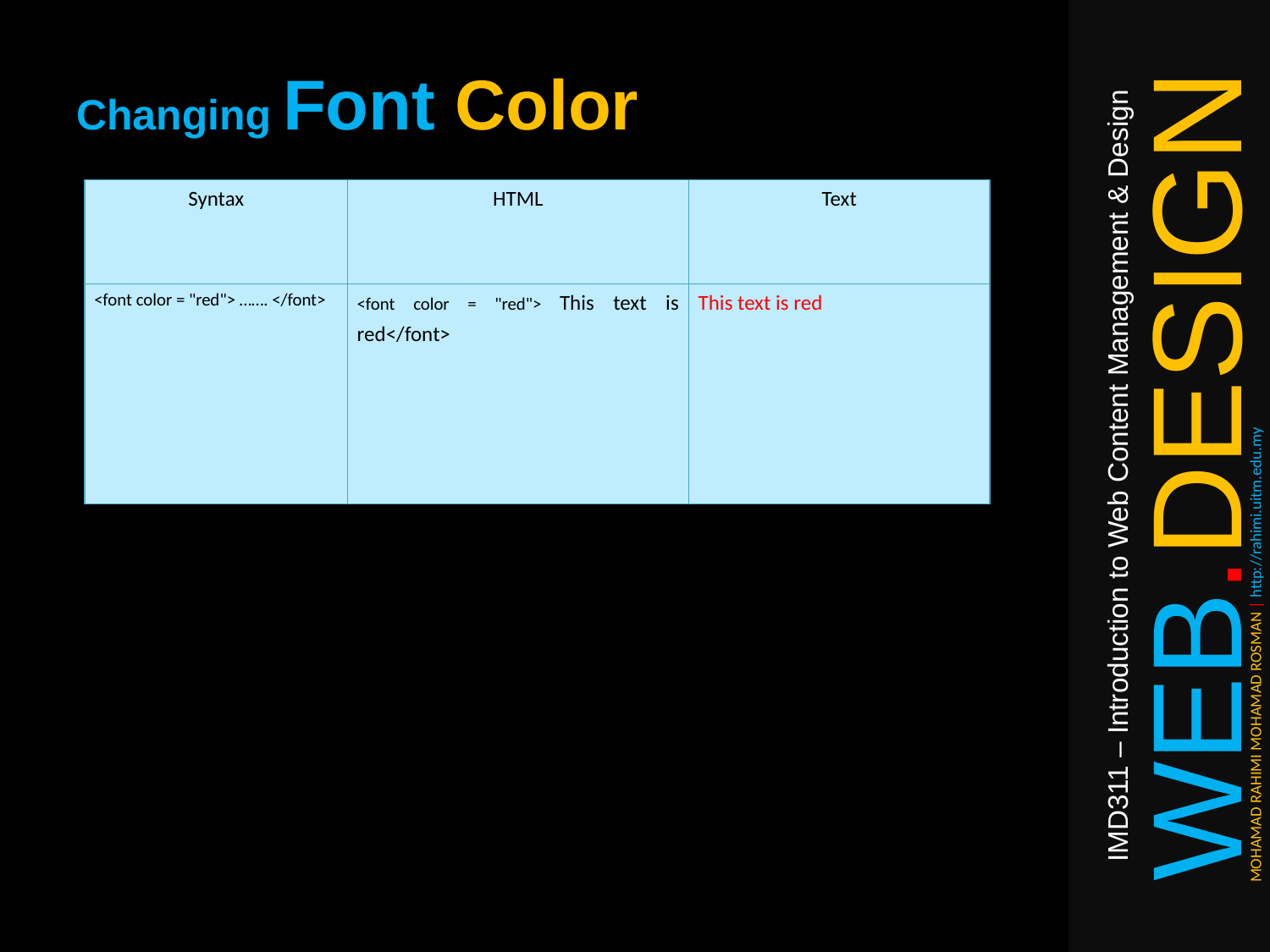

Changing Font Color
| Syntax | HTML | Text |
| --- | --- | --- |
| <font color = "red"> ……. </font> | <font color = "red"> This text is red</font> | This text is red |